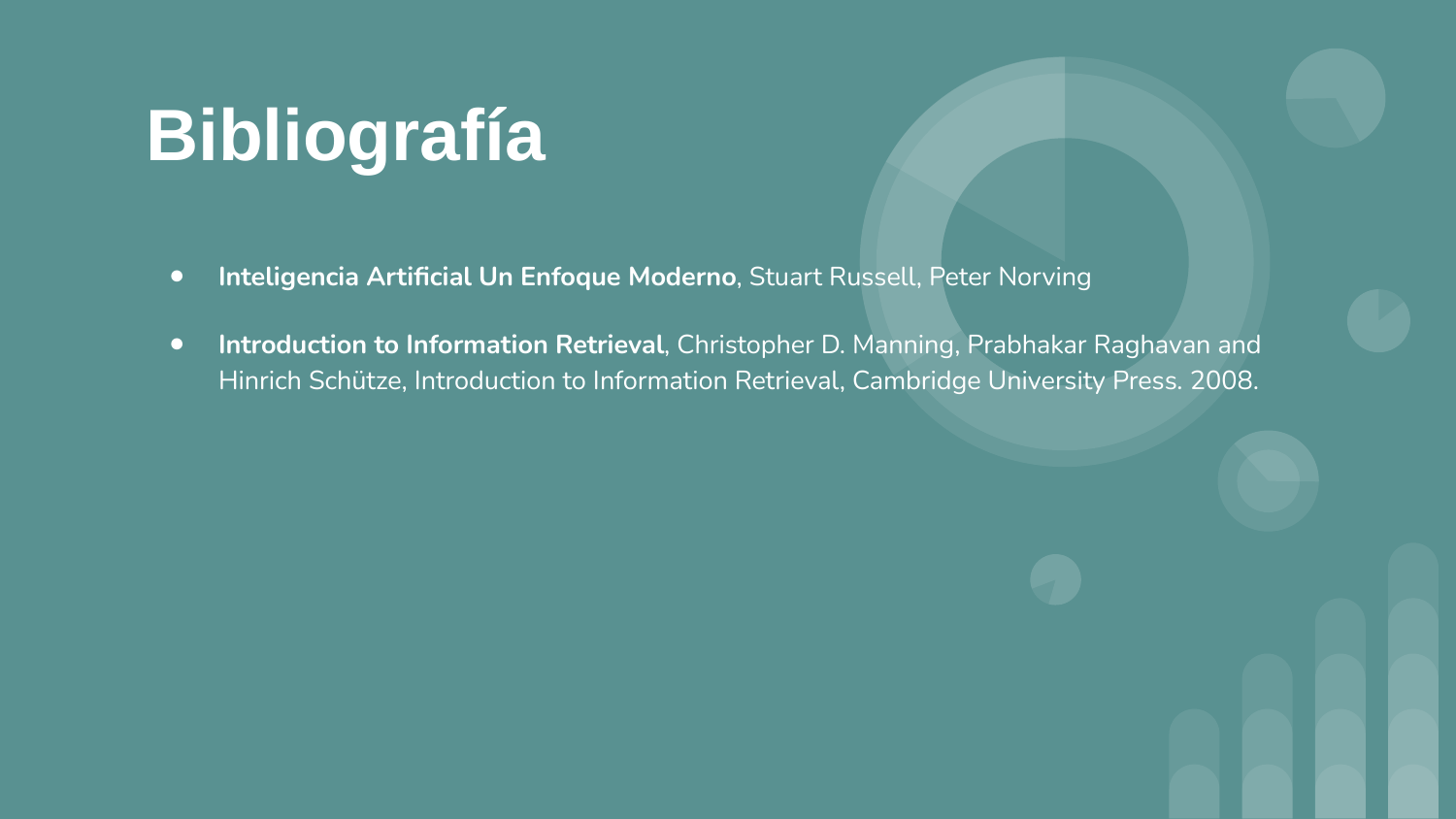

# Bibliografía
Inteligencia Artificial Un Enfoque Moderno, Stuart Russell, Peter Norving
Introduction to Information Retrieval, Christopher D. Manning, Prabhakar Raghavan and Hinrich Schütze, Introduction to Information Retrieval, Cambridge University Press. 2008.